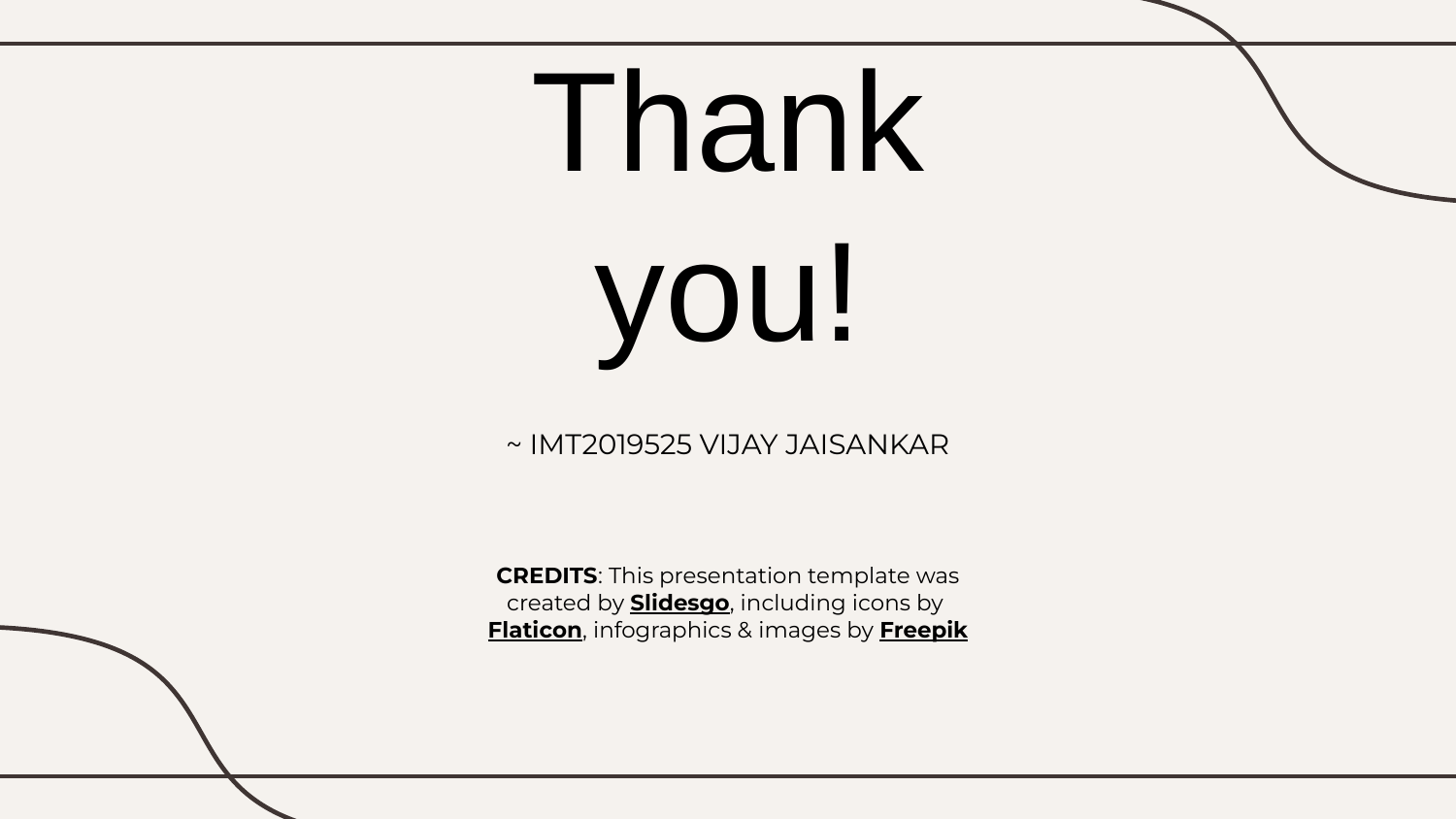

# Thank you!
~ IMT2019525 VIJAY JAISANKAR